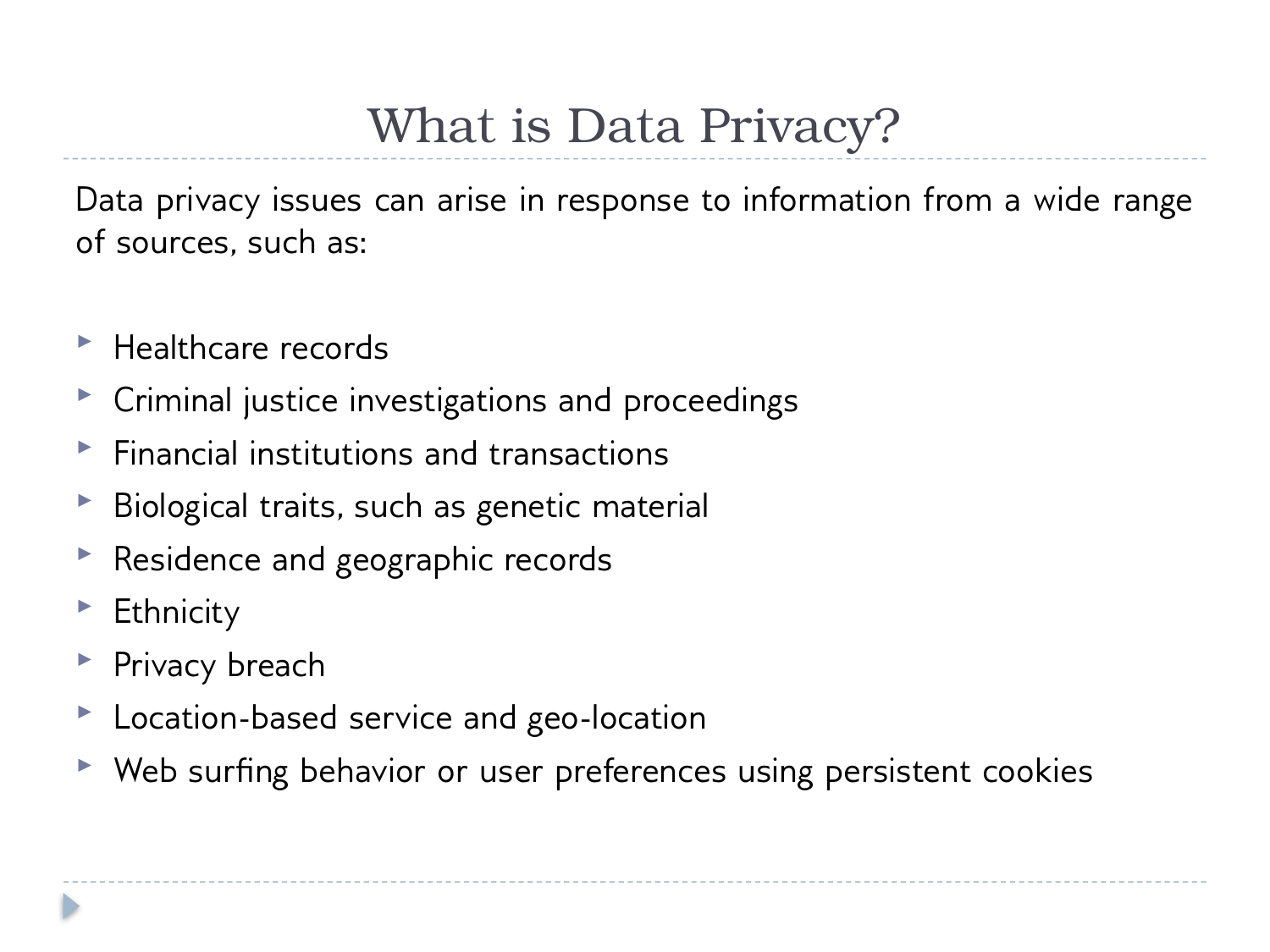

# What is Data Privacy?
Data privacy issues can arise in response to information from a wide range of sources, such as:

Healthcare records
Criminal justice investigations and proceedings
Financial institutions and transactions
Biological traits, such as genetic material
Residence and geographic records
Ethnicity
Privacy breach
Location-based service and geo-location
Web surfing behavior or user preferences using persistent cookies